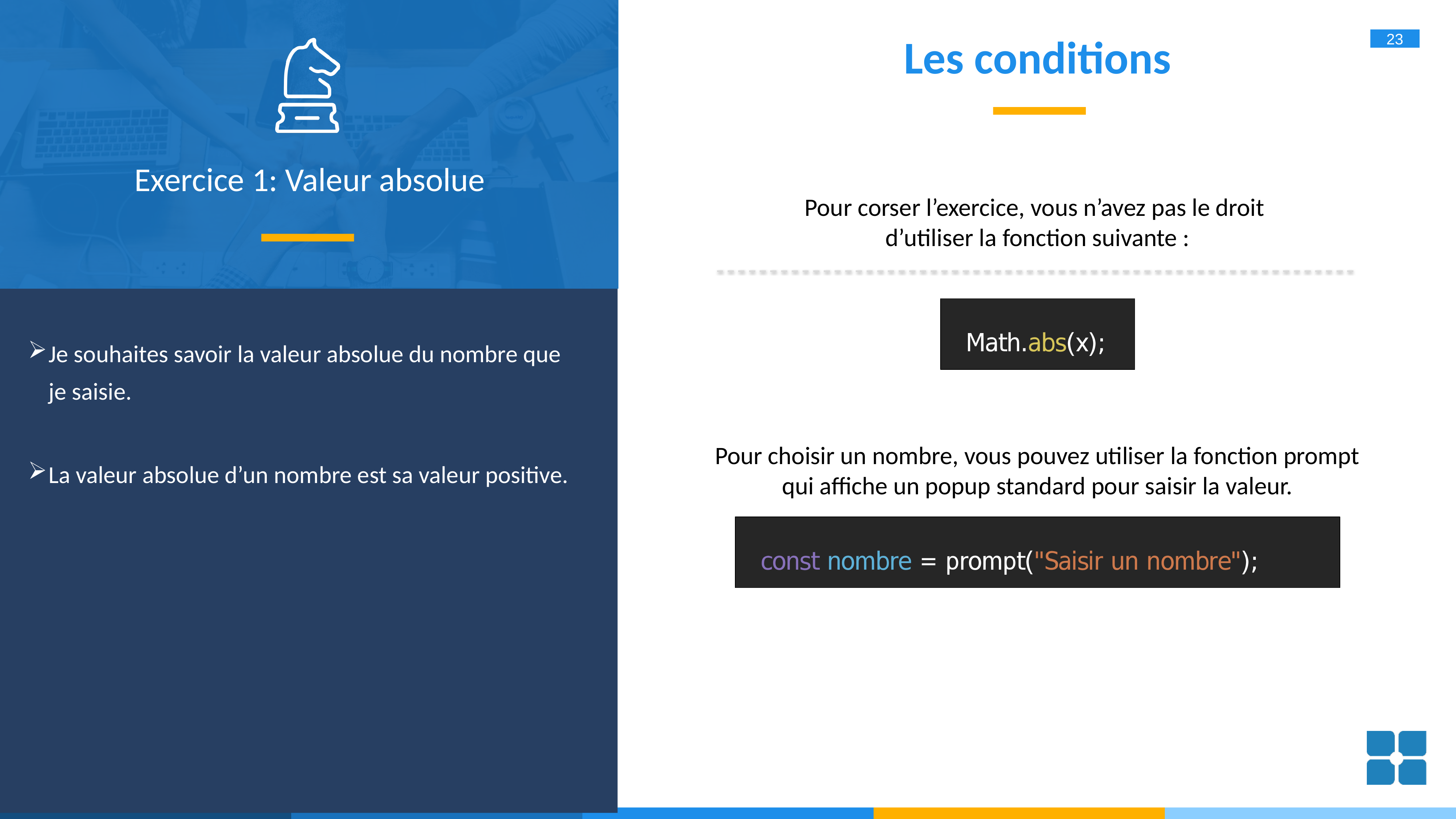

# Les conditions
Exercice 1: Valeur absolue
Pour corser l’exercice, vous n’avez pas le droit
d’utiliser la fonction suivante :
Math.abs(x);
Je souhaites savoir la valeur absolue du nombre que je saisie.

La valeur absolue d’un nombre est sa valeur positive.
Pour choisir un nombre, vous pouvez utiliser la fonction prompt
qui affiche un popup standard pour saisir la valeur.
const nombre = prompt("Saisir un nombre");